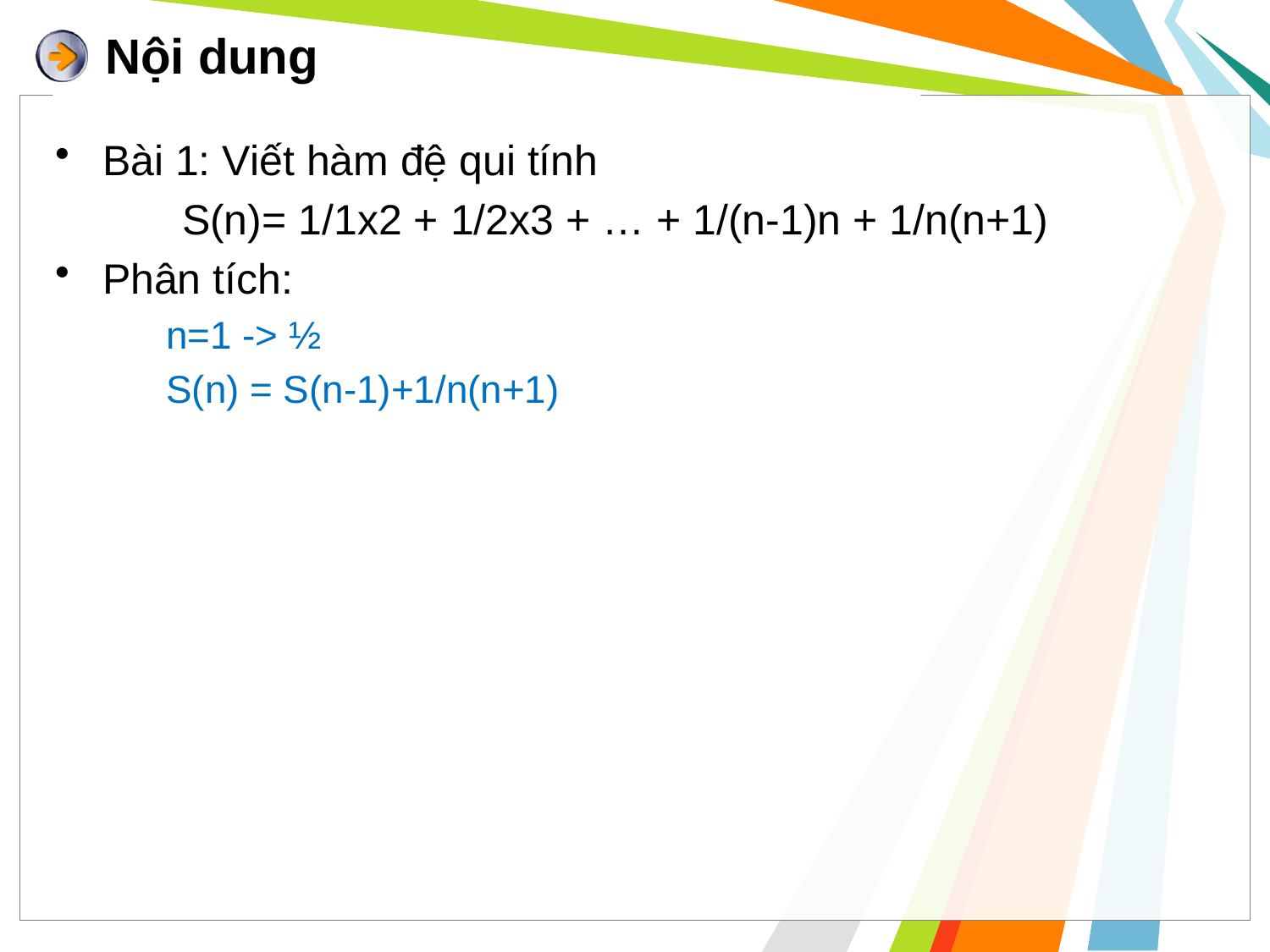

# Nội dung
Bài 1: Viết hàm đệ qui tính
	S(n)= 1/1x2 + 1/2x3 + … + 1/(n-1)n + 1/n(n+1)
Phân tích:
n=1 -> ½
S(n) = S(n-1)+1/n(n+1)